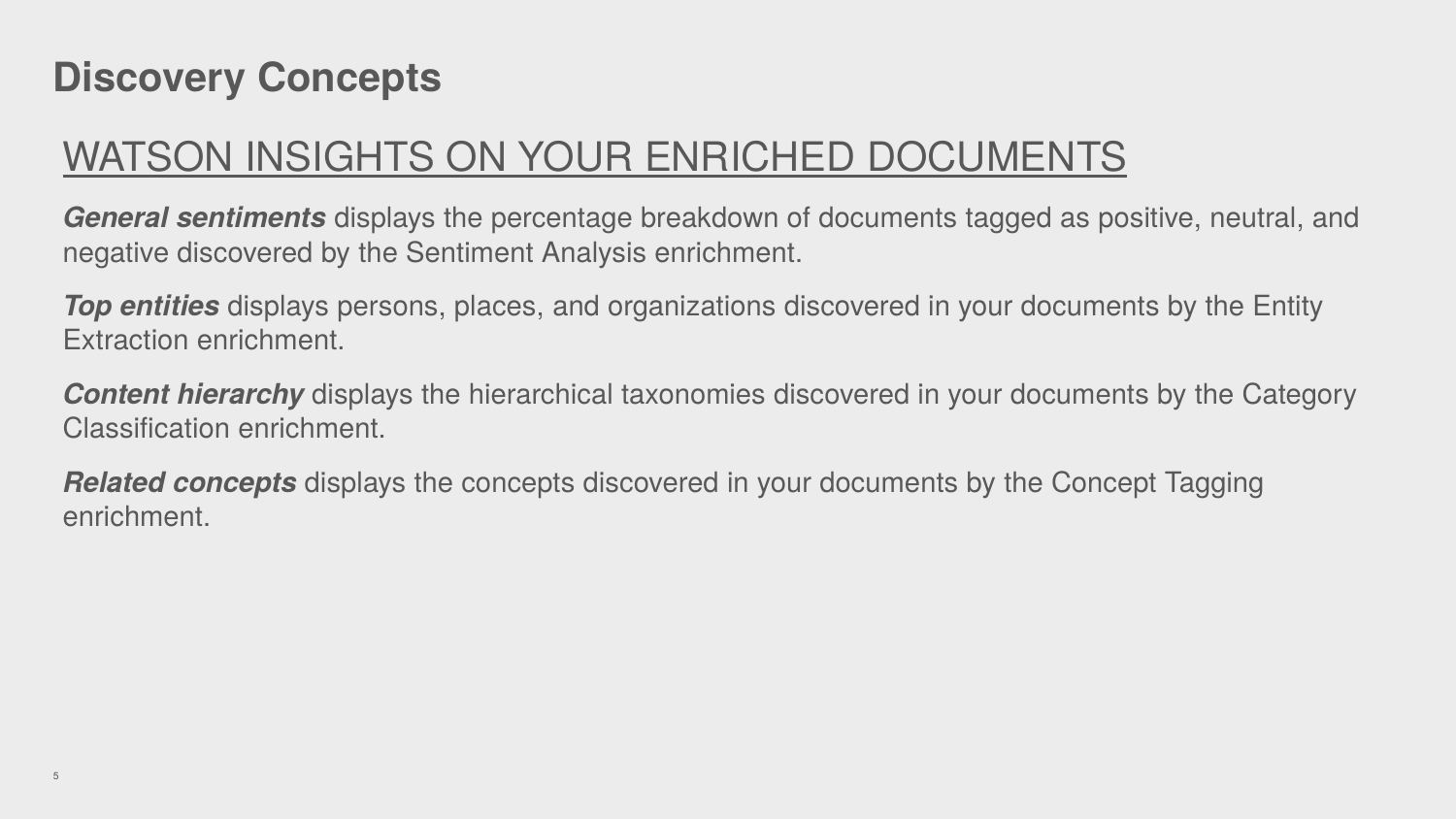

# Discovery Concepts
WATSON INSIGHTS ON YOUR ENRICHED DOCUMENTS
General sentiments displays the percentage breakdown of documents tagged as positive, neutral, and negative discovered by the Sentiment Analysis enrichment.
Top entities displays persons, places, and organizations discovered in your documents by the Entity Extraction enrichment.
Content hierarchy displays the hierarchical taxonomies discovered in your documents by the Category Classification enrichment.
Related concepts displays the concepts discovered in your documents by the Concept Tagging enrichment.

5